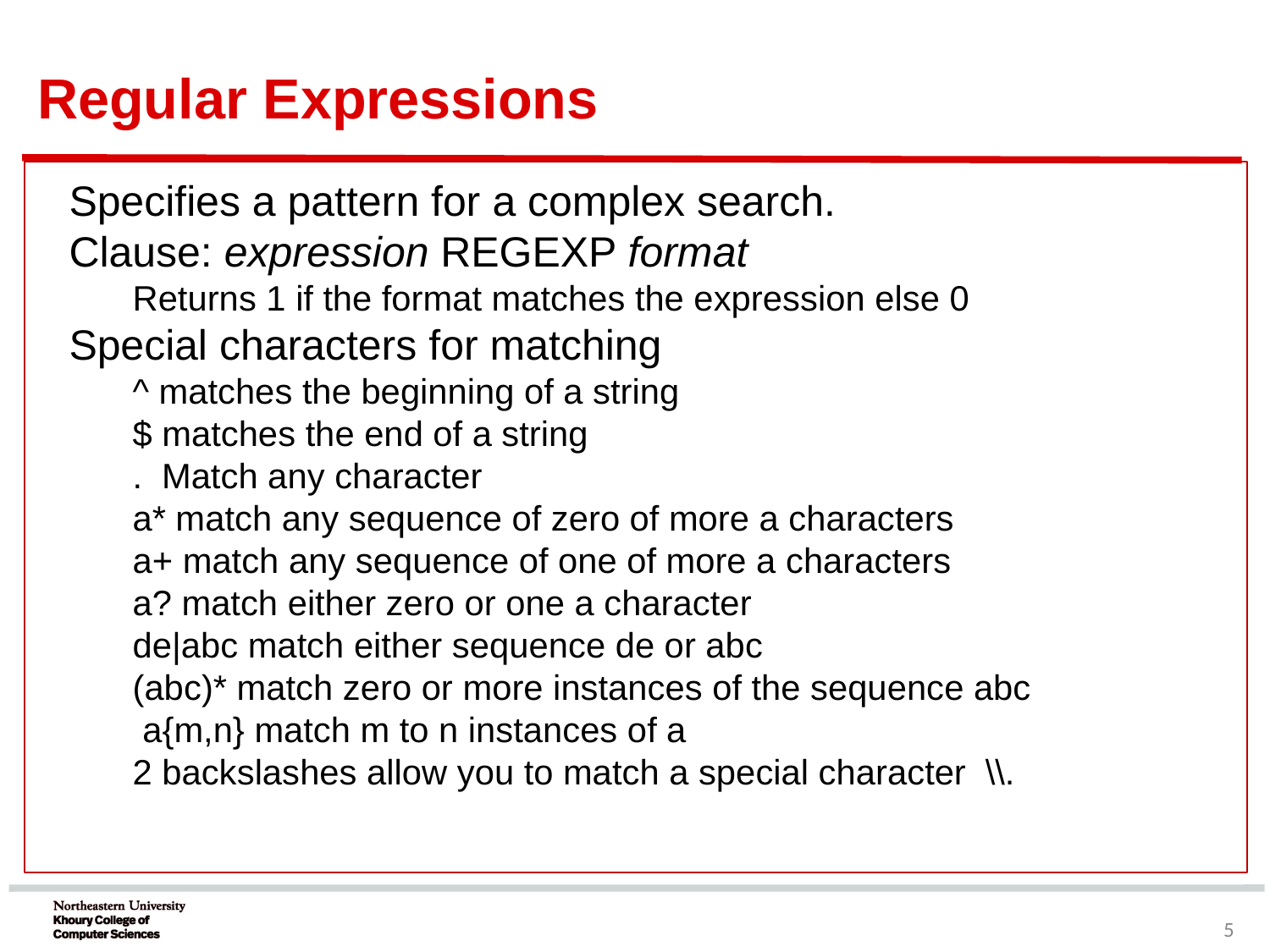

# Regular Expressions
Specifies a pattern for a complex search.
Clause: expression REGEXP format
Returns 1 if the format matches the expression else 0
Special characters for matching
^ matches the beginning of a string
$ matches the end of a string
.  Match any character
a* match any sequence of zero of more a characters
a+ match any sequence of one of more a characters
a? match either zero or one a character
de|abc match either sequence de or abc
(abc)* match zero or more instances of the sequence abc
 a{m,n} match m to n instances of a
2 backslashes allow you to match a special character  \\.